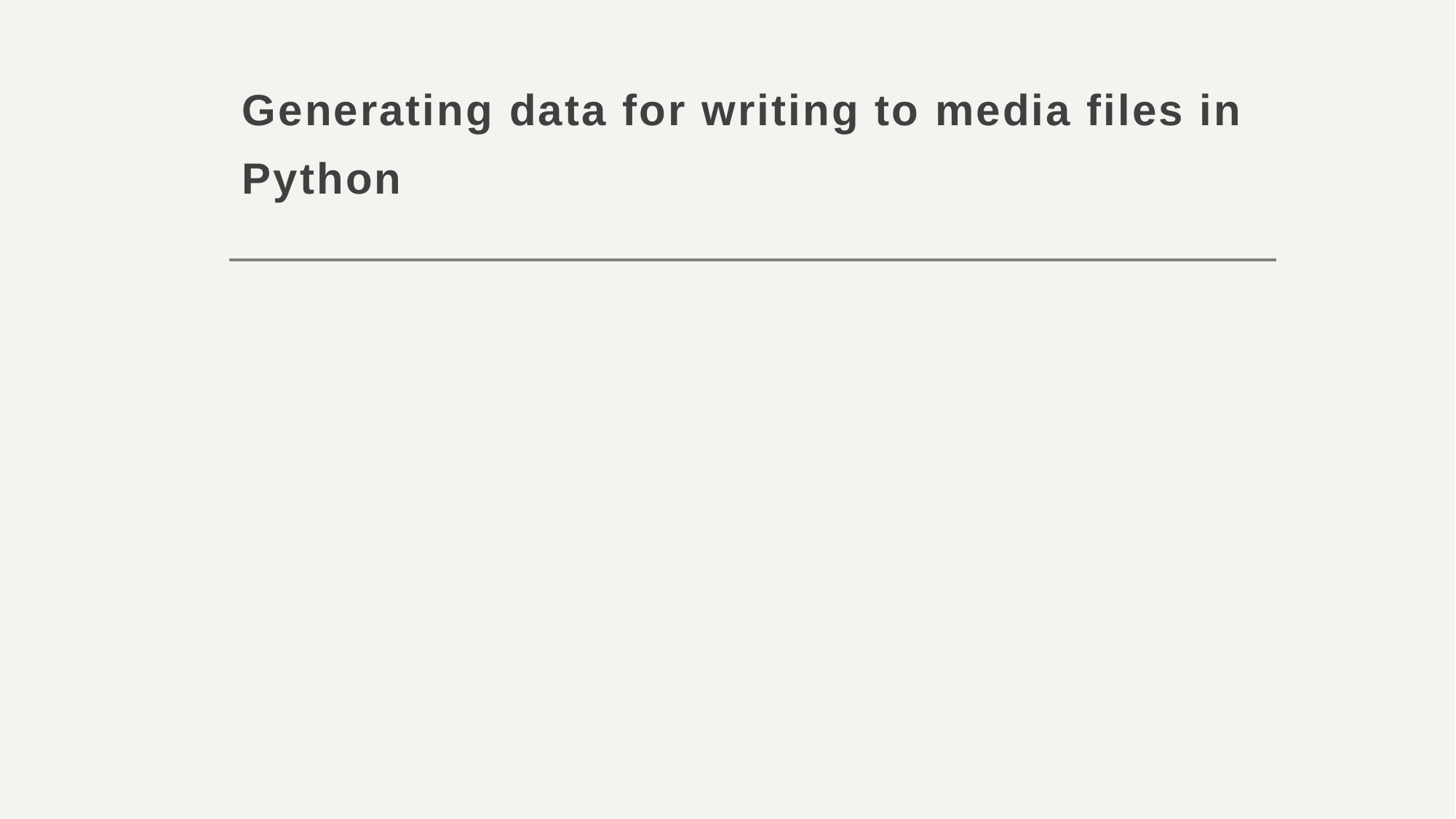

# Generating data for writing to media files in Python